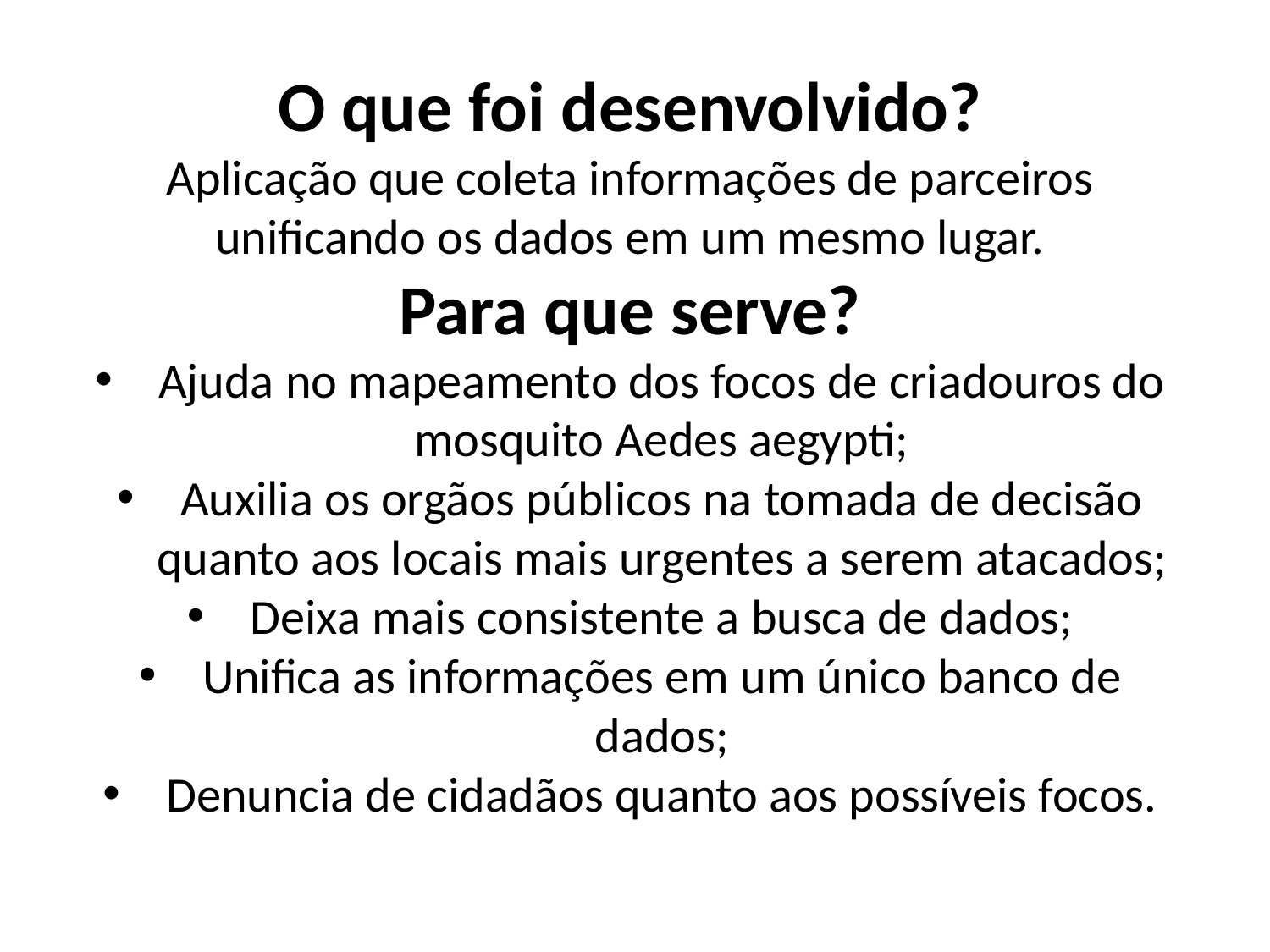

O que foi desenvolvido?
Aplicação que coleta informações de parceiros unificando os dados em um mesmo lugar.
Para que serve?
Ajuda no mapeamento dos focos de criadouros do mosquito Aedes aegypti;
Auxilia os orgãos públicos na tomada de decisão quanto aos locais mais urgentes a serem atacados;
Deixa mais consistente a busca de dados;
Unifica as informações em um único banco de dados;
Denuncia de cidadãos quanto aos possíveis focos.